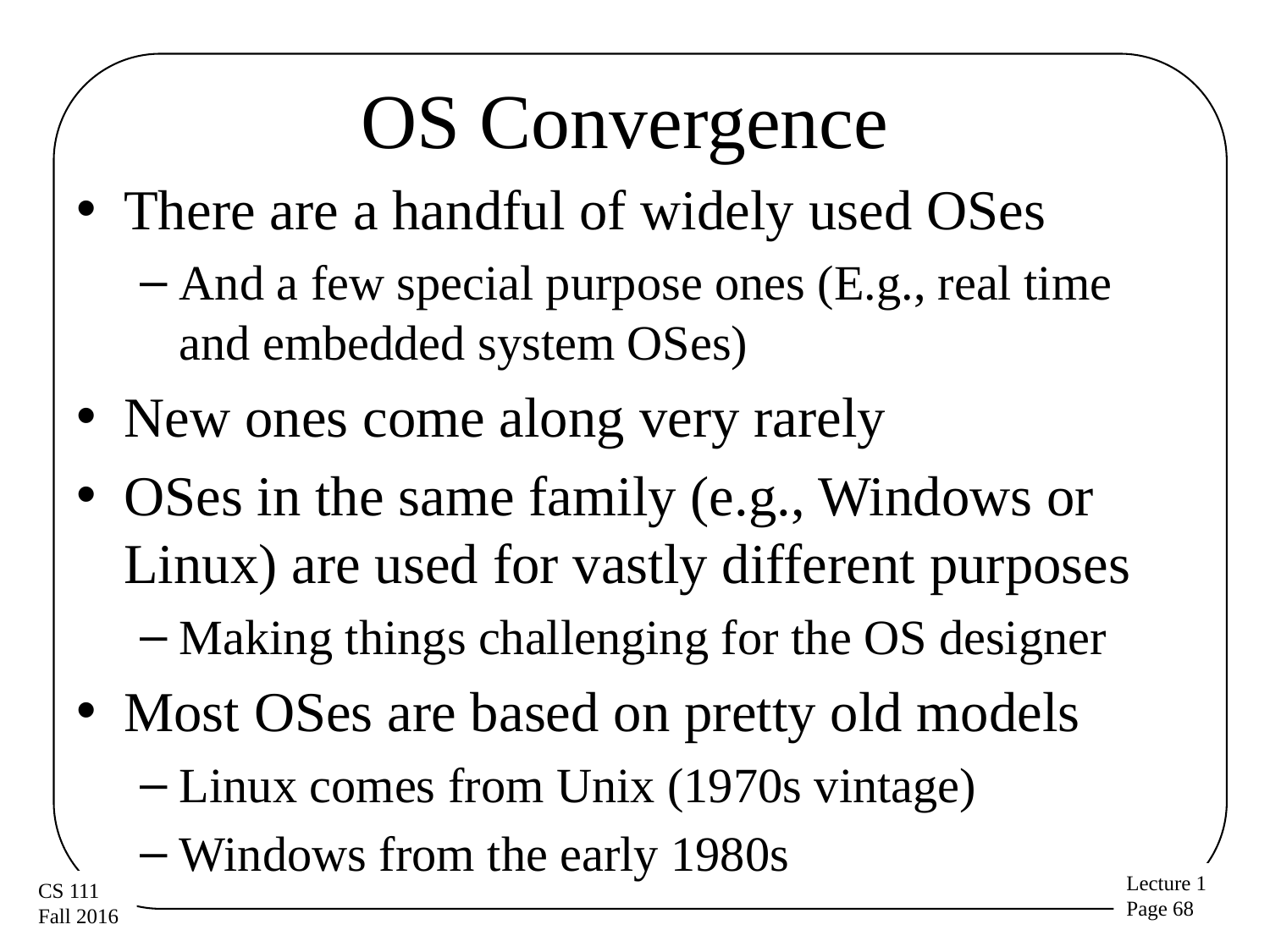

# OS Convergence
There are a handful of widely used OSes
And a few special purpose ones (E.g., real time and embedded system OSes)
New ones come along very rarely
OSes in the same family (e.g., Windows or Linux) are used for vastly different purposes
Making things challenging for the OS designer
Most OSes are based on pretty old models
Linux comes from Unix (1970s vintage)
Windows from the early 1980s